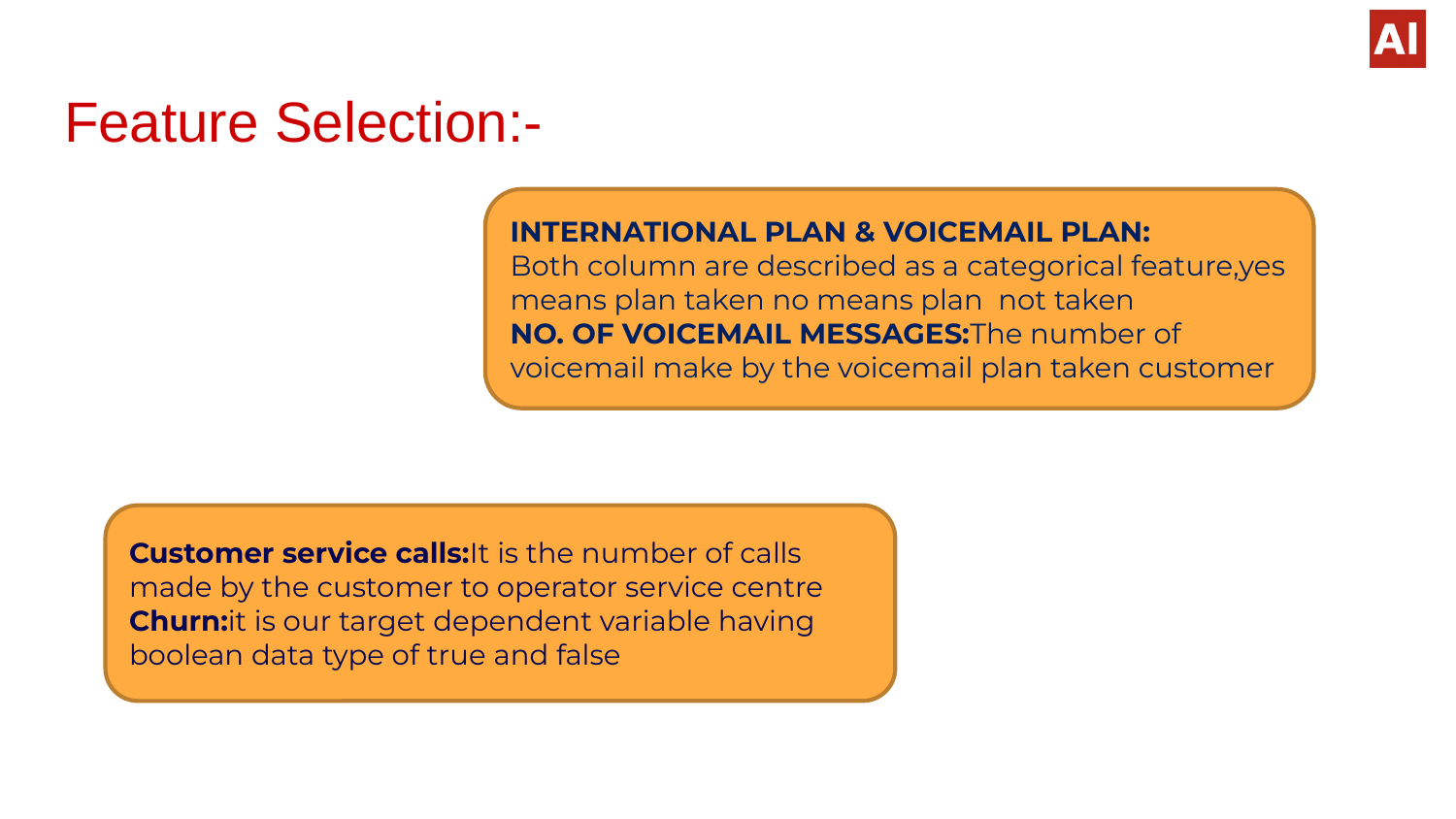

# Feature Selection:-

INTERNATIONAL PLAN & VOICEMAIL PLAN:
Both column are described as a categorical feature,yes means plan taken no means plan  not taken
NO. OF VOICEMAIL MESSAGES:The number of voicemail make by the voicemail plan taken customer
Customer service calls:It is the number of calls made by the customer to operator service centre
Churn:it is our target dependent variable having boolean data type of true and false